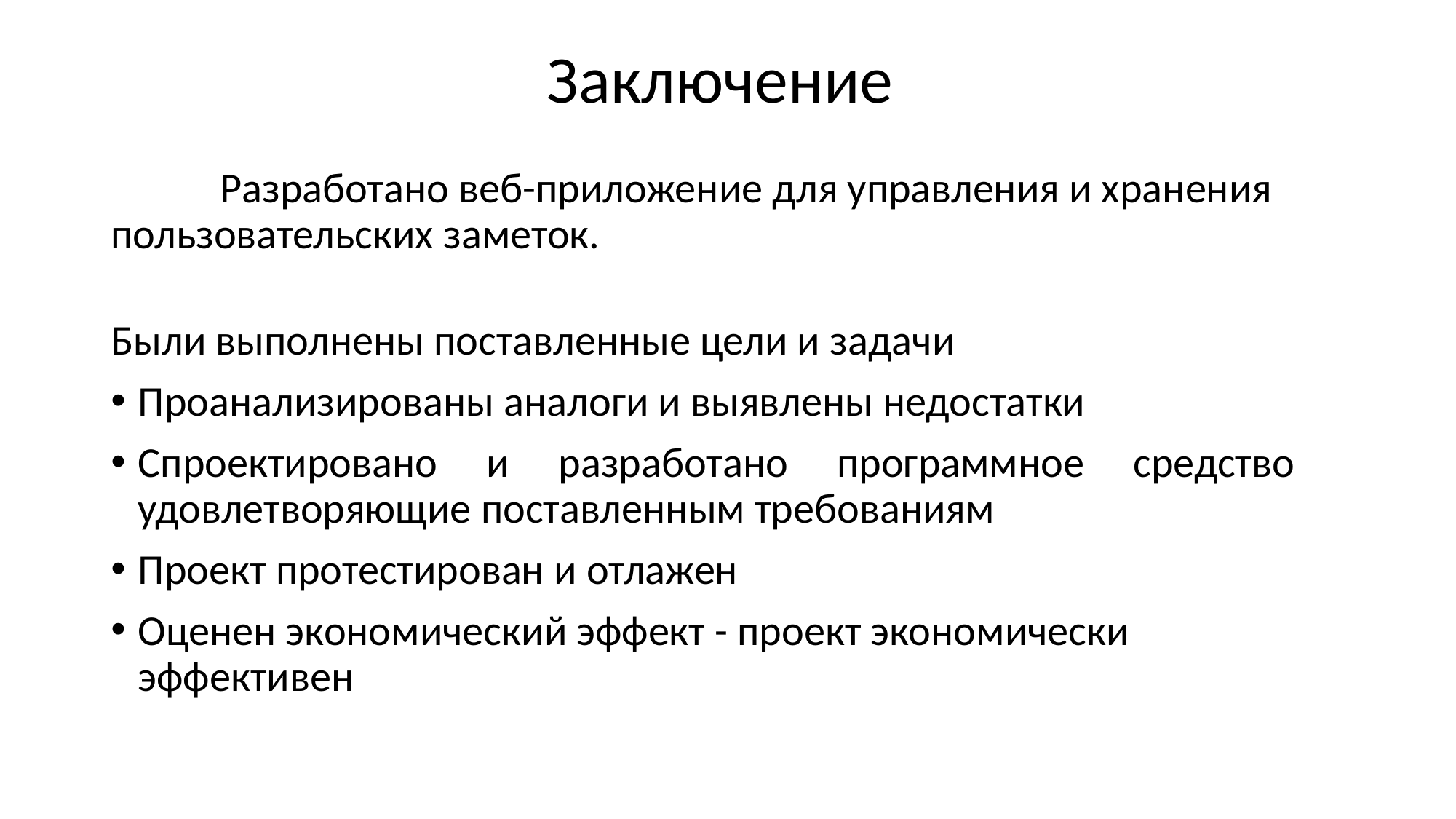

# Заключение
	Разработано веб-приложение для управления и хранения пользовательских заметок.
Были выполнены поставленные цели и задачи
Проанализированы аналоги и выявлены недостатки
Спроектировано и разработано программное средство  удовлетворяющие поставленным требованиям
Проект протестирован и отлажен
Оценен экономический эффект - проект экономически эффективен